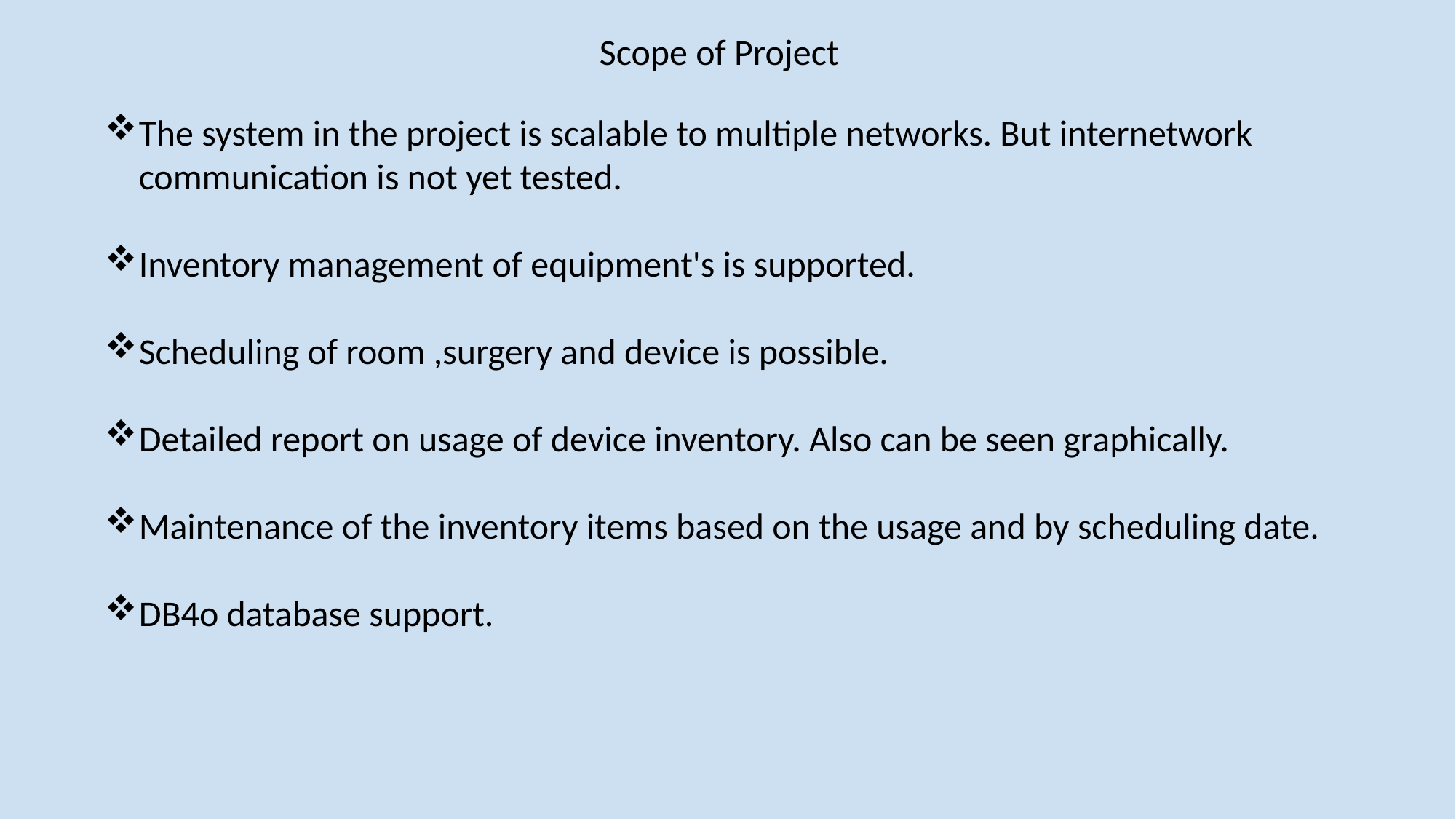

Scope of Project
The system in the project is scalable to multiple networks. But internetwork communication is not yet tested.

Inventory management of equipment's is supported.

Scheduling of room ,surgery and device is possible.

Detailed report on usage of device inventory. Also can be seen graphically.

Maintenance of the inventory items based on the usage and by scheduling date.

DB4o database support.